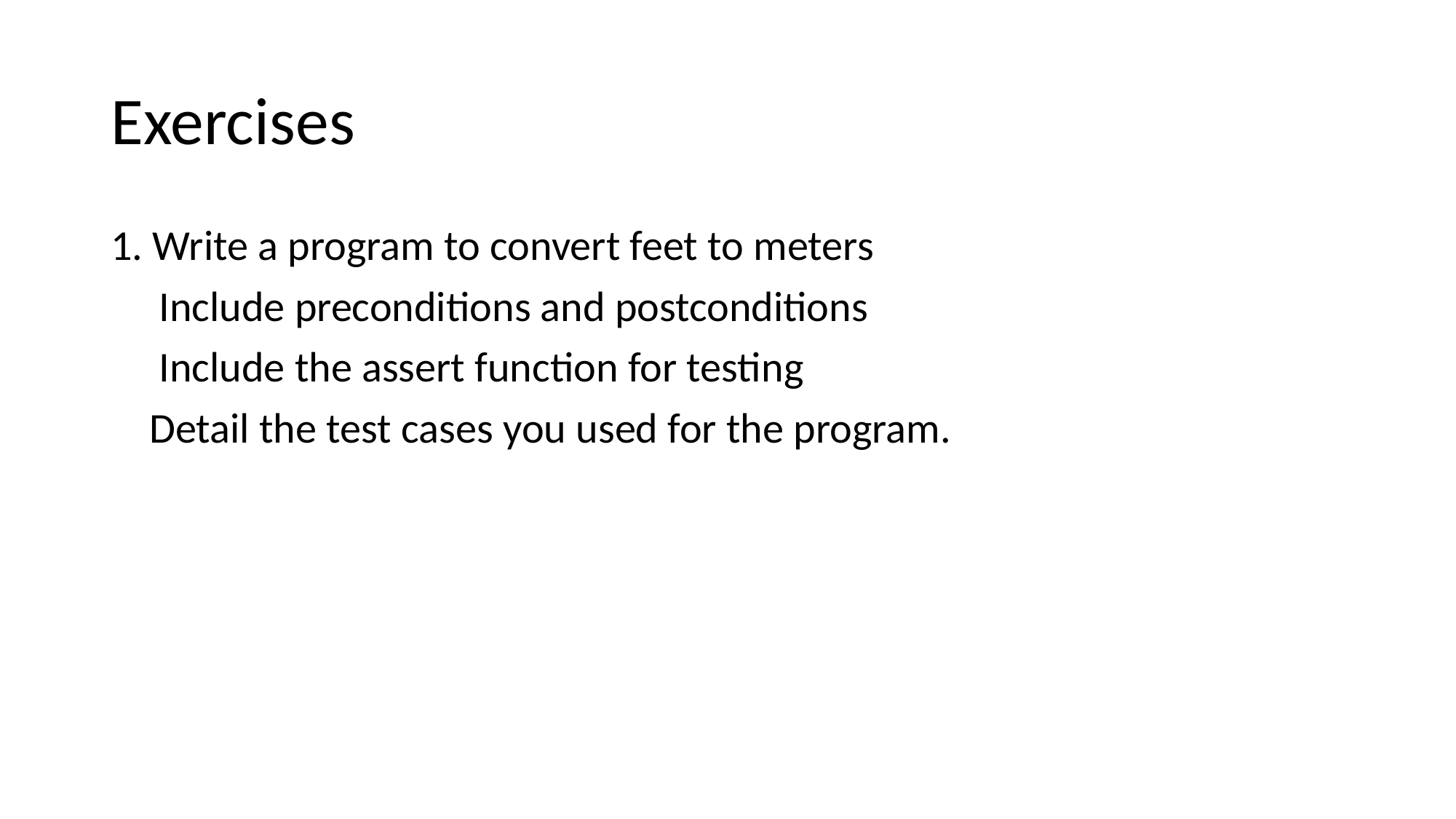

# Exercises
1. Write a program to convert feet to meters
     Include preconditions and postconditions
     Include the assert function for testing
    Detail the test cases you used for the program.